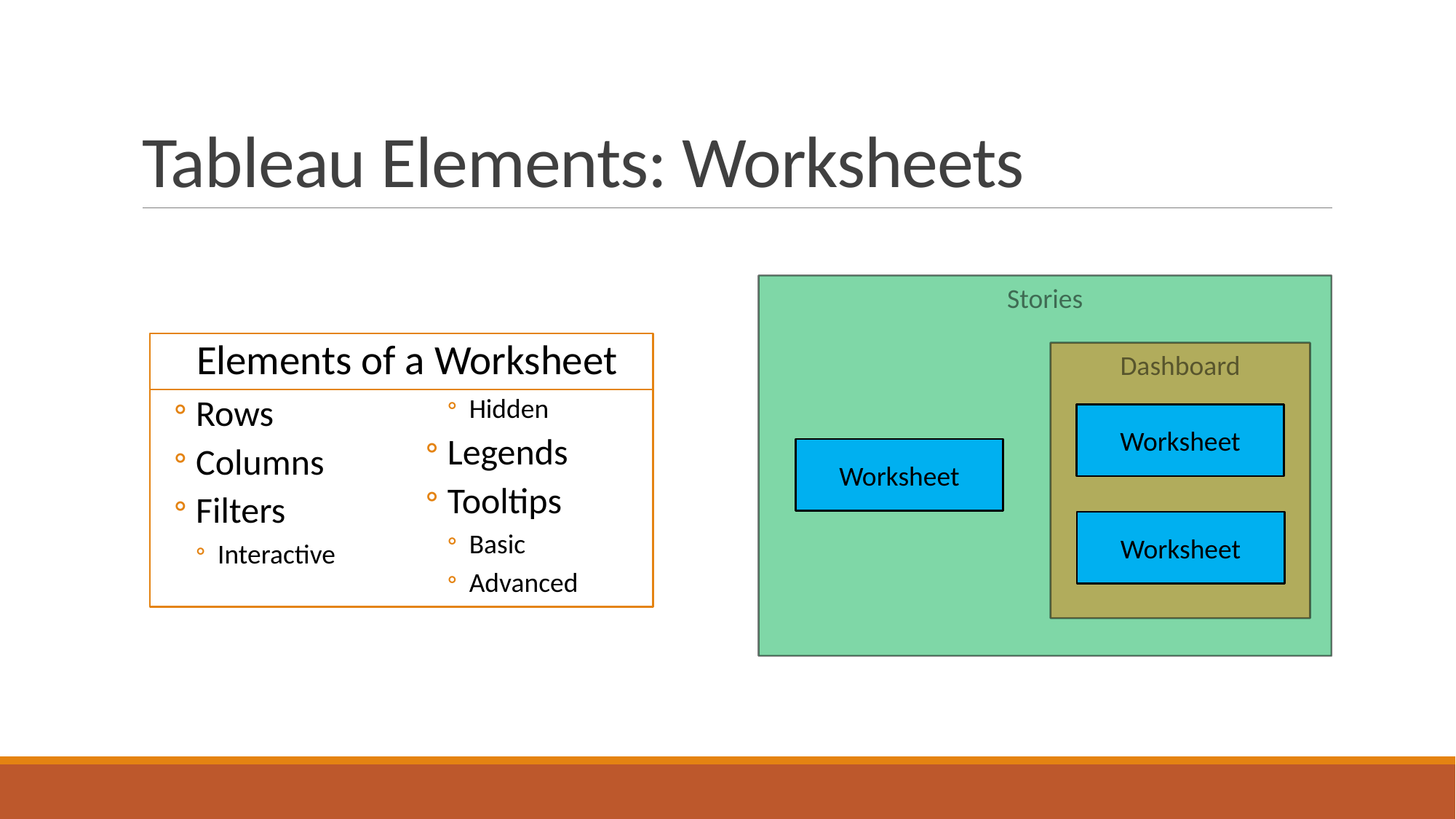

# Tableau Elements: Worksheets
Stories
Elements of a Worksheet
Dashboard
Rows
Columns
Filters
Interactive
Hidden
Legends
Tooltips
Basic
Advanced
Worksheet
Worksheet
Worksheet